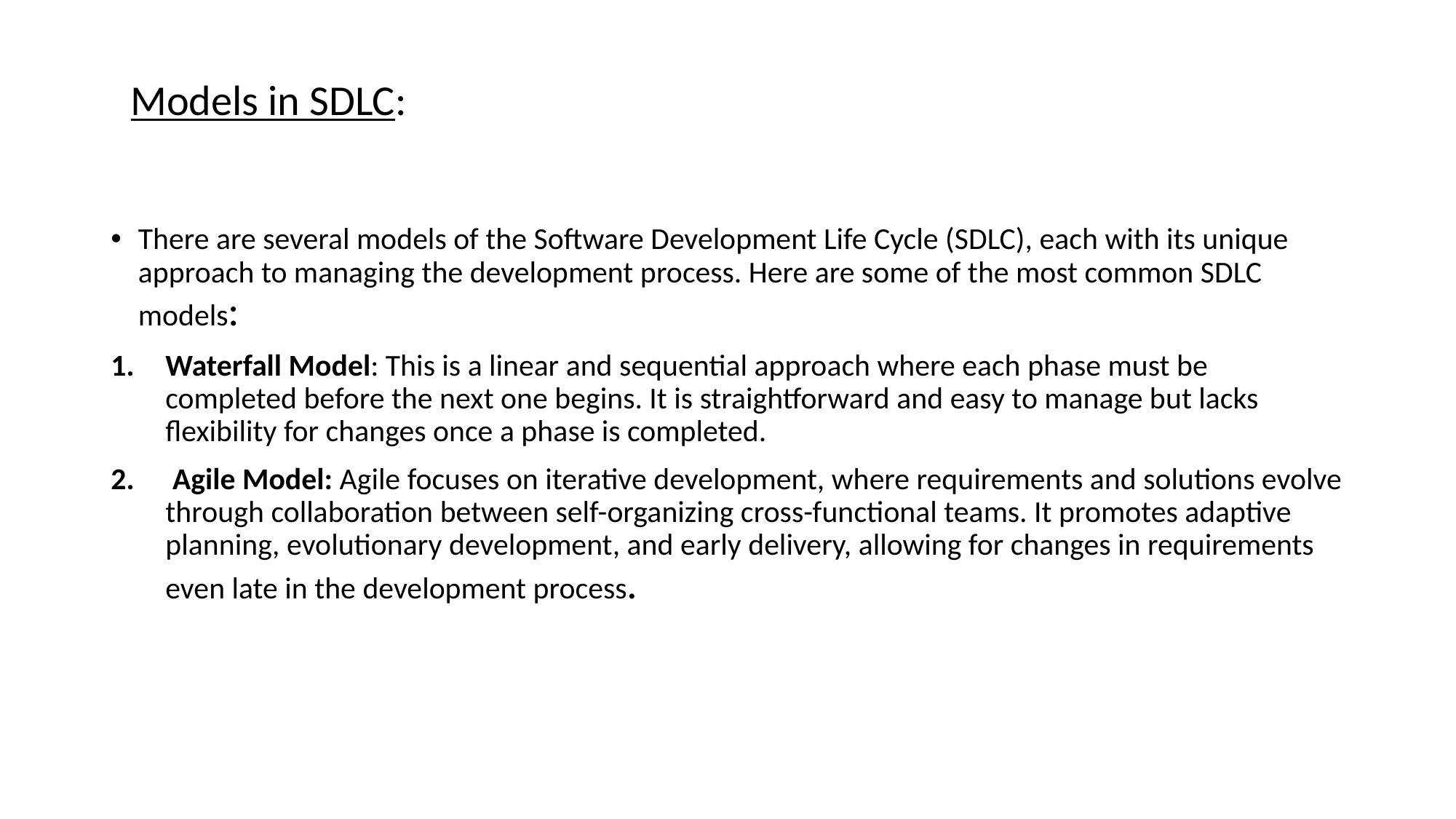

# Models in SDLC:
There are several models of the Software Development Life Cycle (SDLC), each with its unique approach to managing the development process. Here are some of the most common SDLC models:
Waterfall Model: This is a linear and sequential approach where each phase must be completed before the next one begins. It is straightforward and easy to manage but lacks flexibility for changes once a phase is completed.
 Agile Model: Agile focuses on iterative development, where requirements and solutions evolve through collaboration between self-organizing cross-functional teams. It promotes adaptive planning, evolutionary development, and early delivery, allowing for changes in requirements even late in the development process.